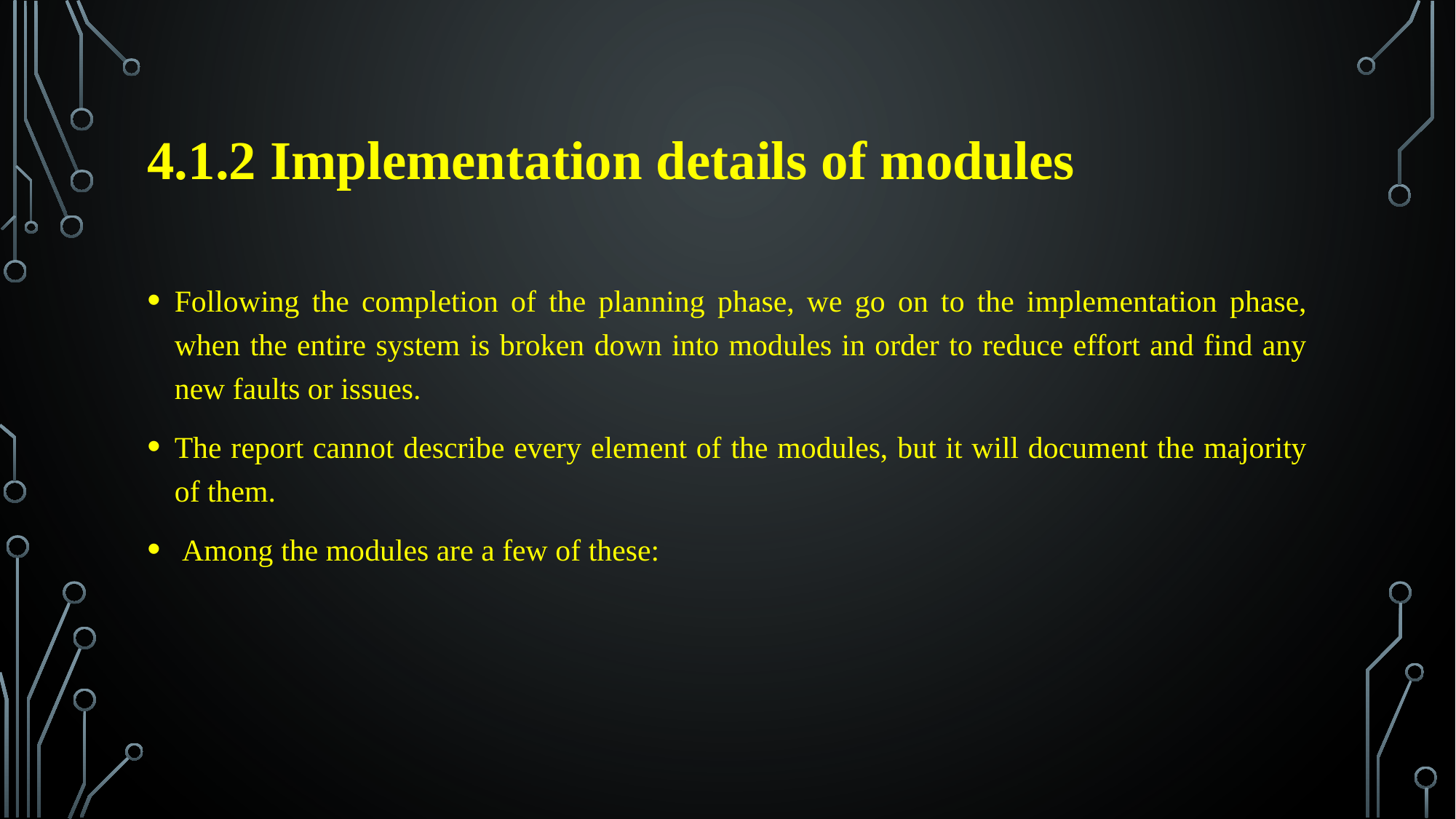

# 4.1.2 Implementation details of modules
Following the completion of the planning phase, we go on to the implementation phase, when the entire system is broken down into modules in order to reduce effort and find any new faults or issues.
The report cannot describe every element of the modules, but it will document the majority of them.
 Among the modules are a few of these: